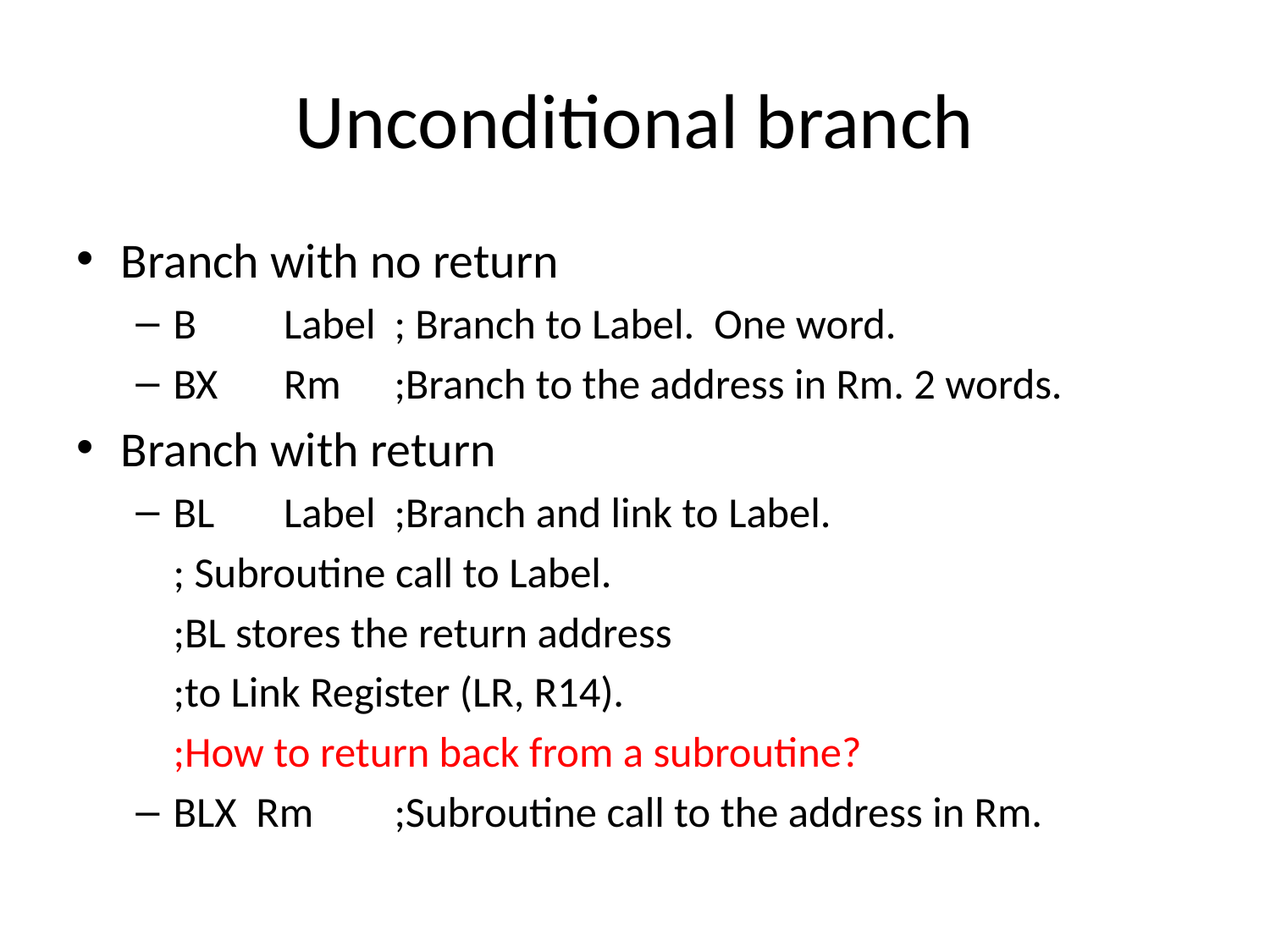

# Unconditional branch
Branch with no return
B	Label	; Branch to Label.  One word.
BX	Rm	;Branch to the address in Rm. 2 words.
Branch with return
BL	Label	;Branch and link to Label.
	; Subroutine call to Label.
	;BL stores the return address
	;to Link Register (LR, R14).
	;How to return back from a subroutine?
BLX  Rm		;Subroutine call to the address in Rm.